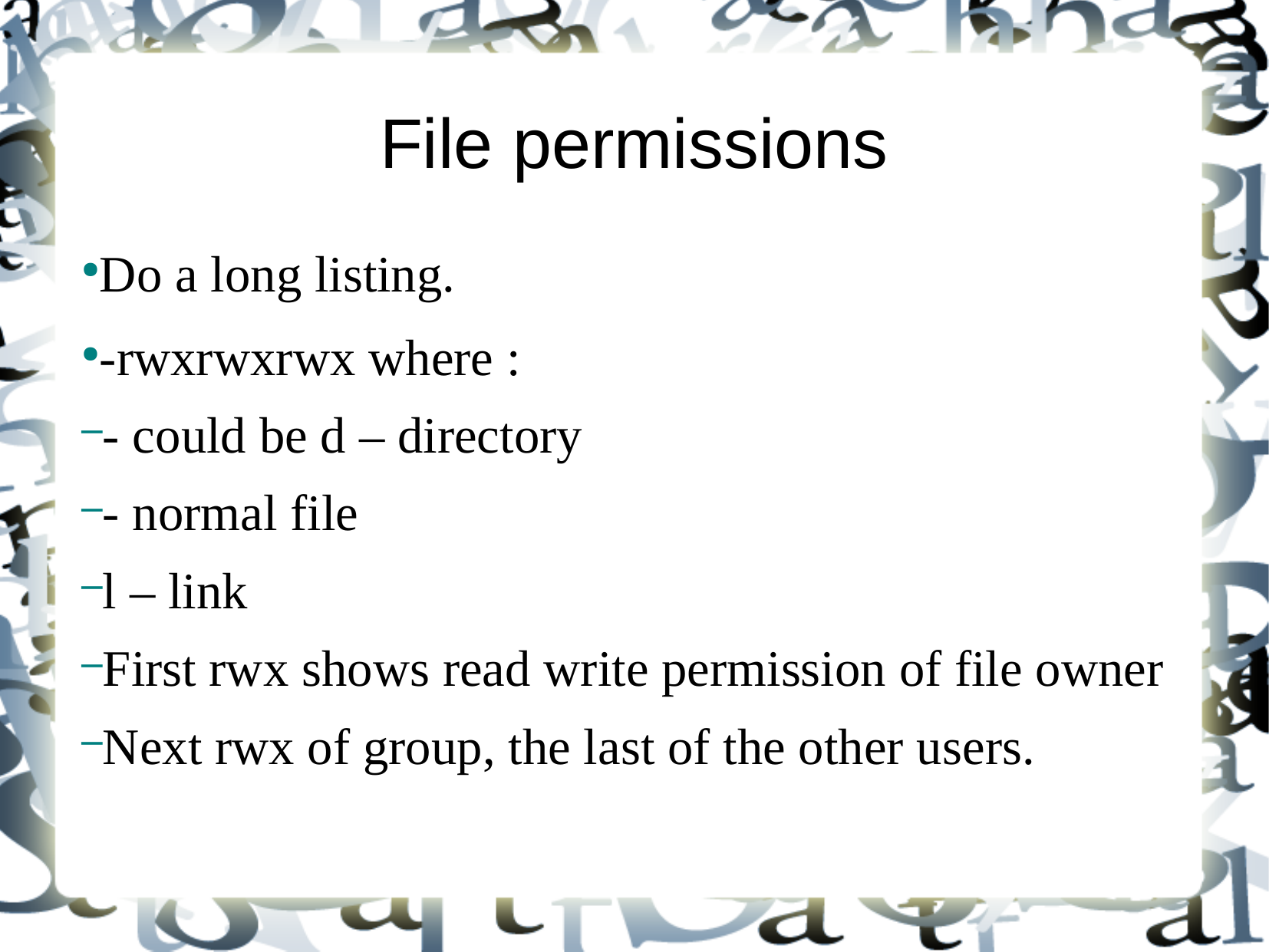

File permissions
Do a long listing.
-rwxrwxrwx where :
- could be d – directory
- normal file
l – link
First rwx shows read write permission of file owner
Next rwx of group, the last of the other users.